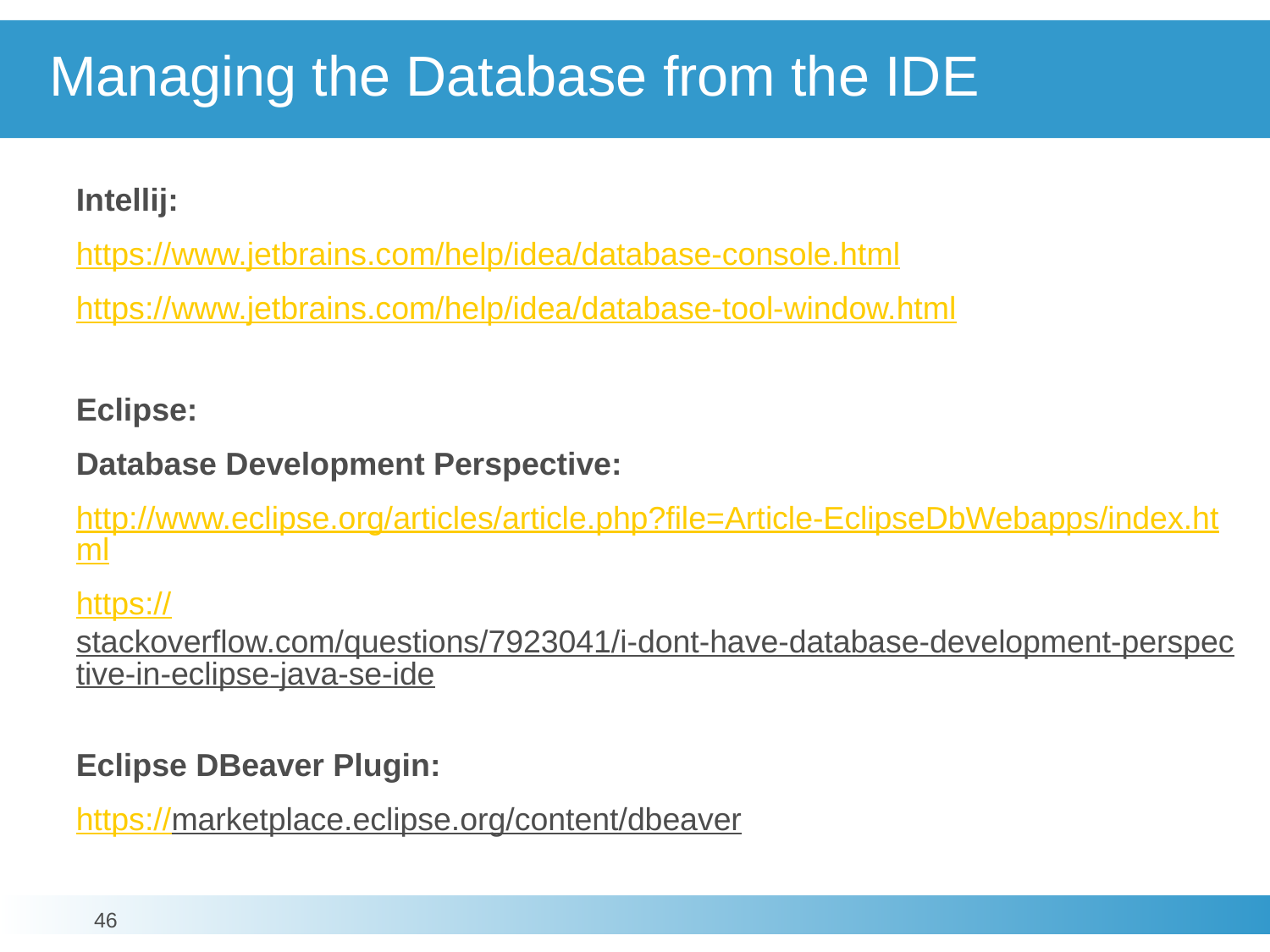

# Managing the Database from the IDE
Intellij:
https://www.jetbrains.com/help/idea/database-console.html
https://www.jetbrains.com/help/idea/database-tool-window.html

Eclipse:
Database Development Perspective:
http://www.eclipse.org/articles/article.php?file=Article-EclipseDbWebapps/index.html
https://stackoverflow.com/questions/7923041/i-dont-have-database-development-perspective-in-eclipse-java-se-ide
Eclipse DBeaver Plugin:
https://marketplace.eclipse.org/content/dbeaver
46